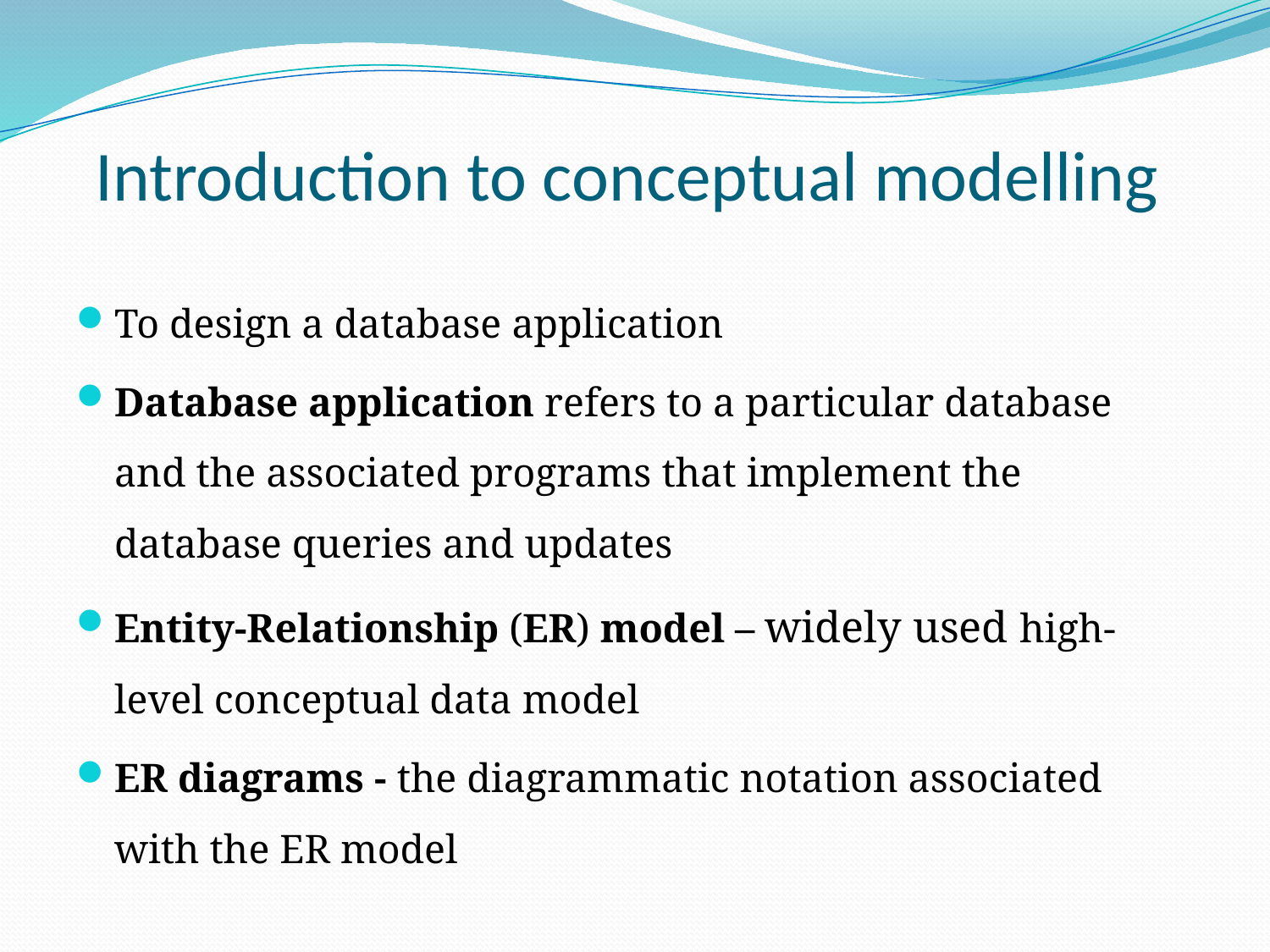

# Introduction to conceptual modelling
To design a database application
Database application refers to a particular database and the associated programs that implement the database queries and updates
Entity-Relationship (ER) model – widely used high-level conceptual data model
ER diagrams - the diagrammatic notation associated with the ER model